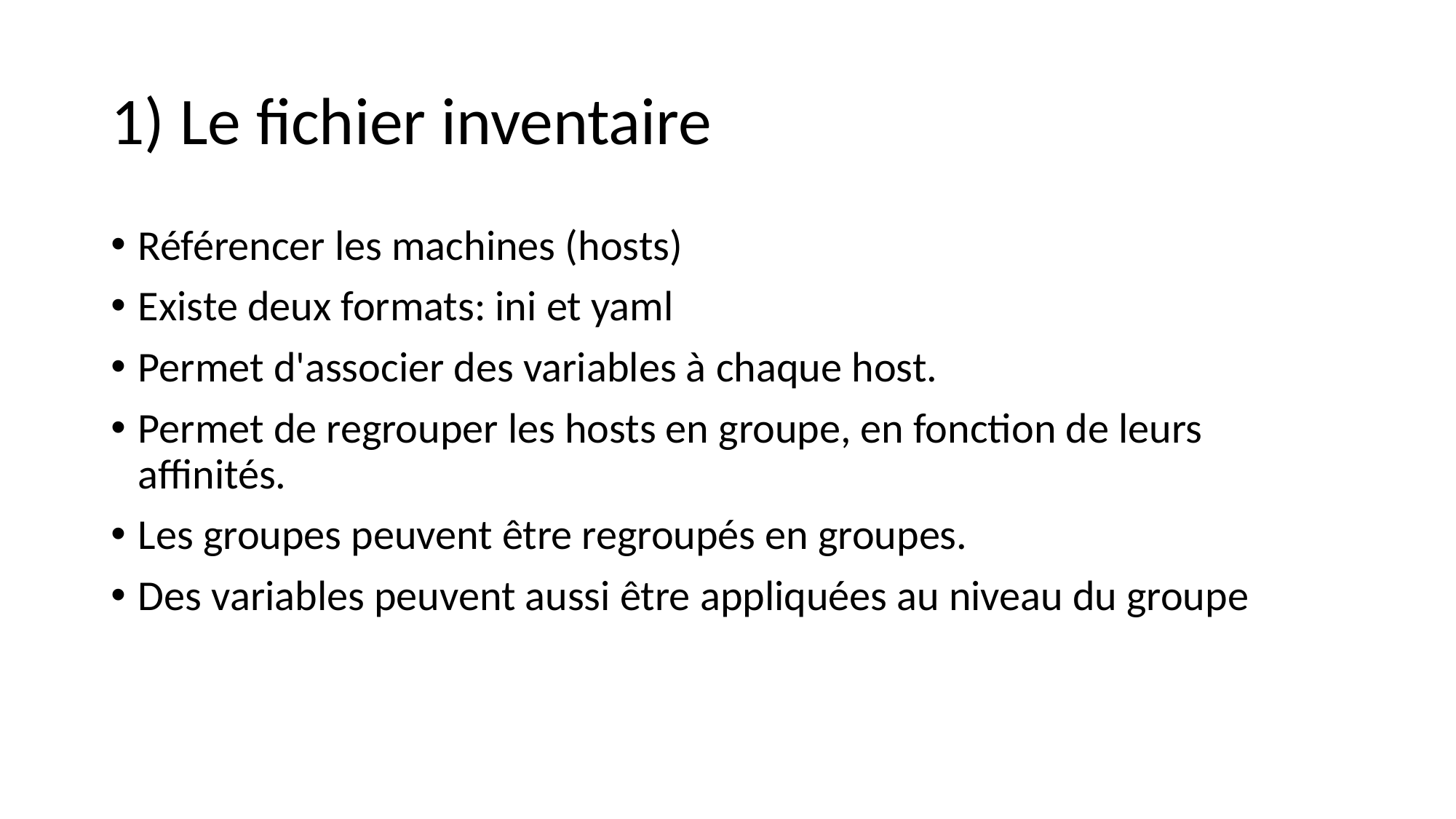

# 1) Le fichier inventaire
Référencer les machines (hosts)
Existe deux formats: ini et yaml
Permet d'associer des variables à chaque host.
Permet de regrouper les hosts en groupe, en fonction de leurs affinités.
Les groupes peuvent être regroupés en groupes.
Des variables peuvent aussi être appliquées au niveau du groupe